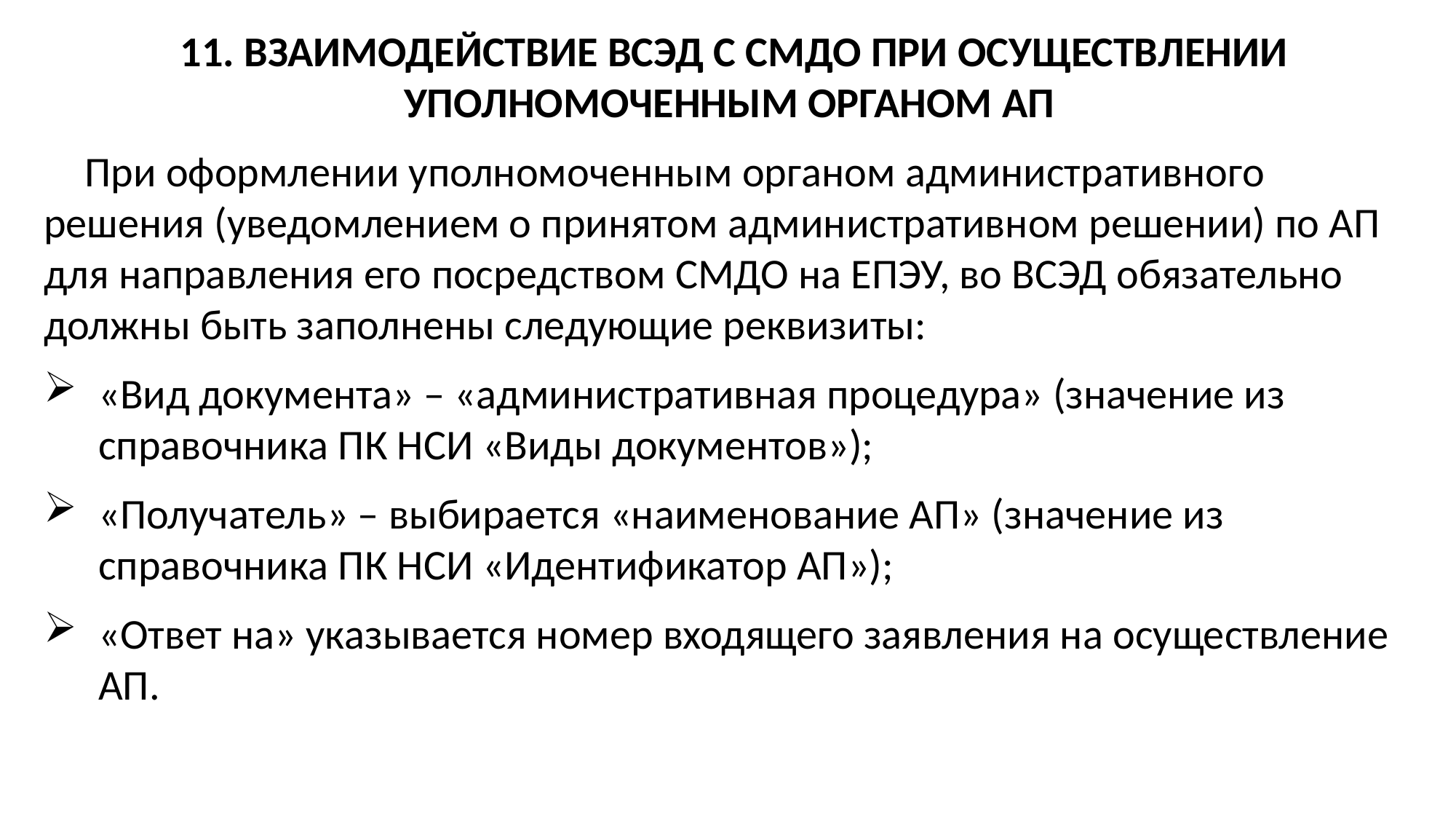

11. ВЗАИМОДЕЙСТВИЕ ВСЭД С СМДО ПРИ ОСУЩЕСТВЛЕНИИ УПОЛНОМОЧЕННЫМ ОРГАНОМ АП
При оформлении уполномоченным органом административного решения (уведомлением о принятом административном решении) по АП для направления его посредством СМДО на ЕПЭУ, во ВСЭД обязательно должны быть заполнены следующие реквизиты:
«Вид документа» – «административная процедура» (значение из справочника ПК НСИ «Виды документов»);
«Получатель» – выбирается «наименование АП» (значение из справочника ПК НСИ «Идентификатор АП»);
«Ответ на» указывается номер входящего заявления на осуществление АП.